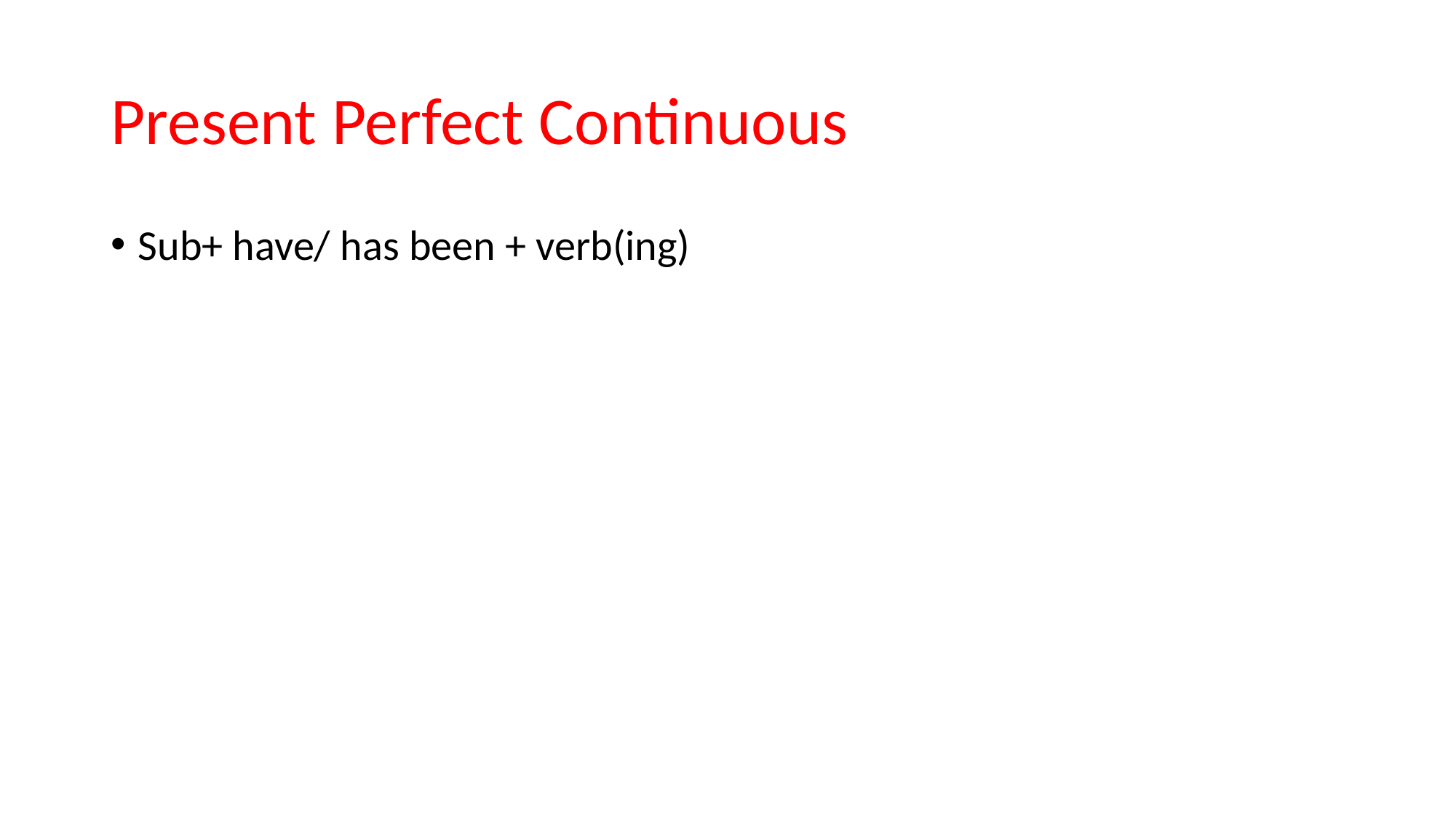

# Present Perfect Continuous
Sub+ have/ has been + verb(ing)